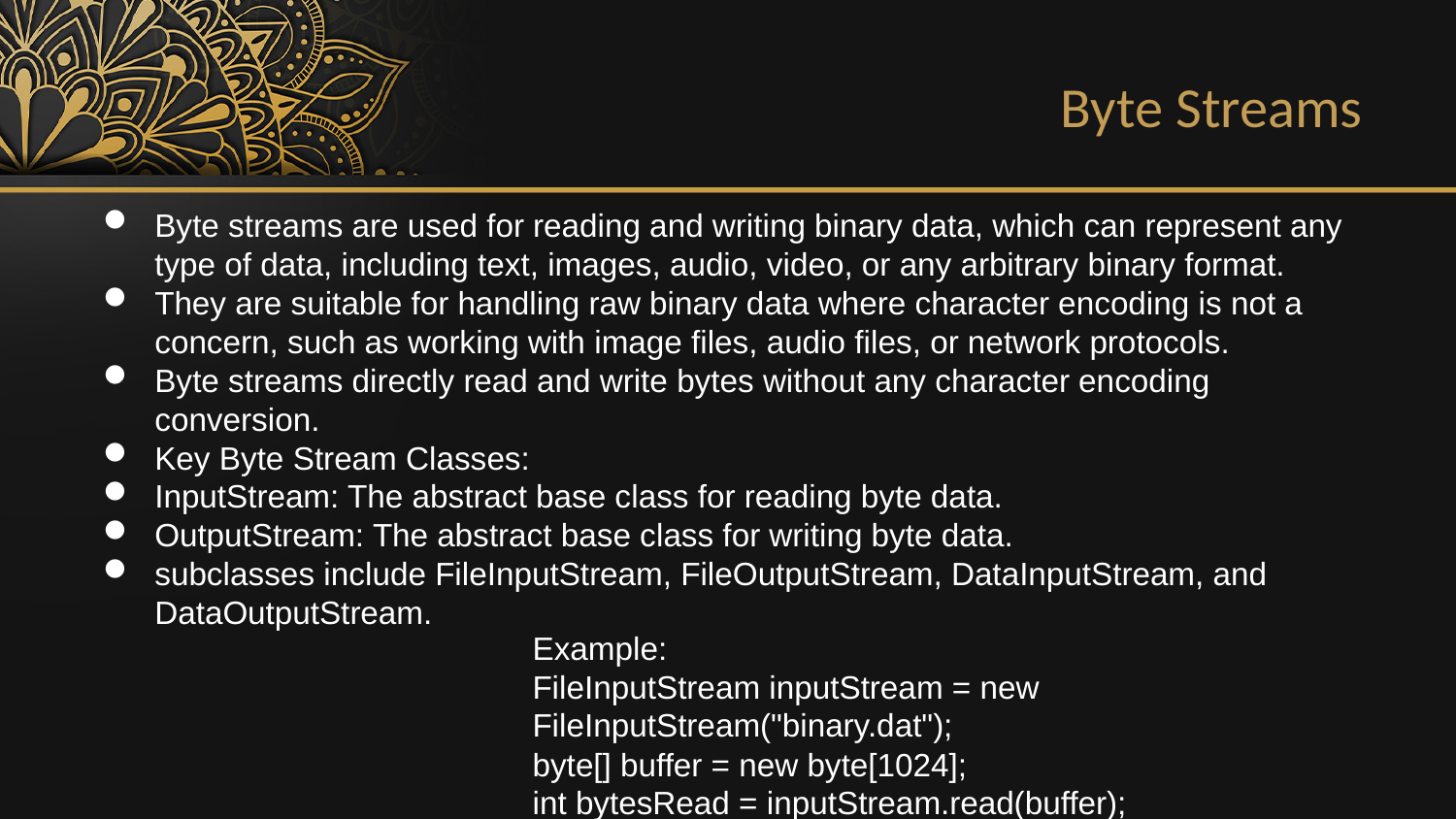

Byte Streams
Byte streams are used for reading and writing binary data, which can represent any type of data, including text, images, audio, video, or any arbitrary binary format.
They are suitable for handling raw binary data where character encoding is not a concern, such as working with image files, audio files, or network protocols.
Byte streams directly read and write bytes without any character encoding conversion.
Key Byte Stream Classes:
InputStream: The abstract base class for reading byte data.
OutputStream: The abstract base class for writing byte data.
subclasses include FileInputStream, FileOutputStream, DataInputStream, and DataOutputStream.

Example:
FileInputStream inputStream = new FileInputStream("binary.dat");
byte[] buffer = new byte[1024];
int bytesRead = inputStream.read(buffer);